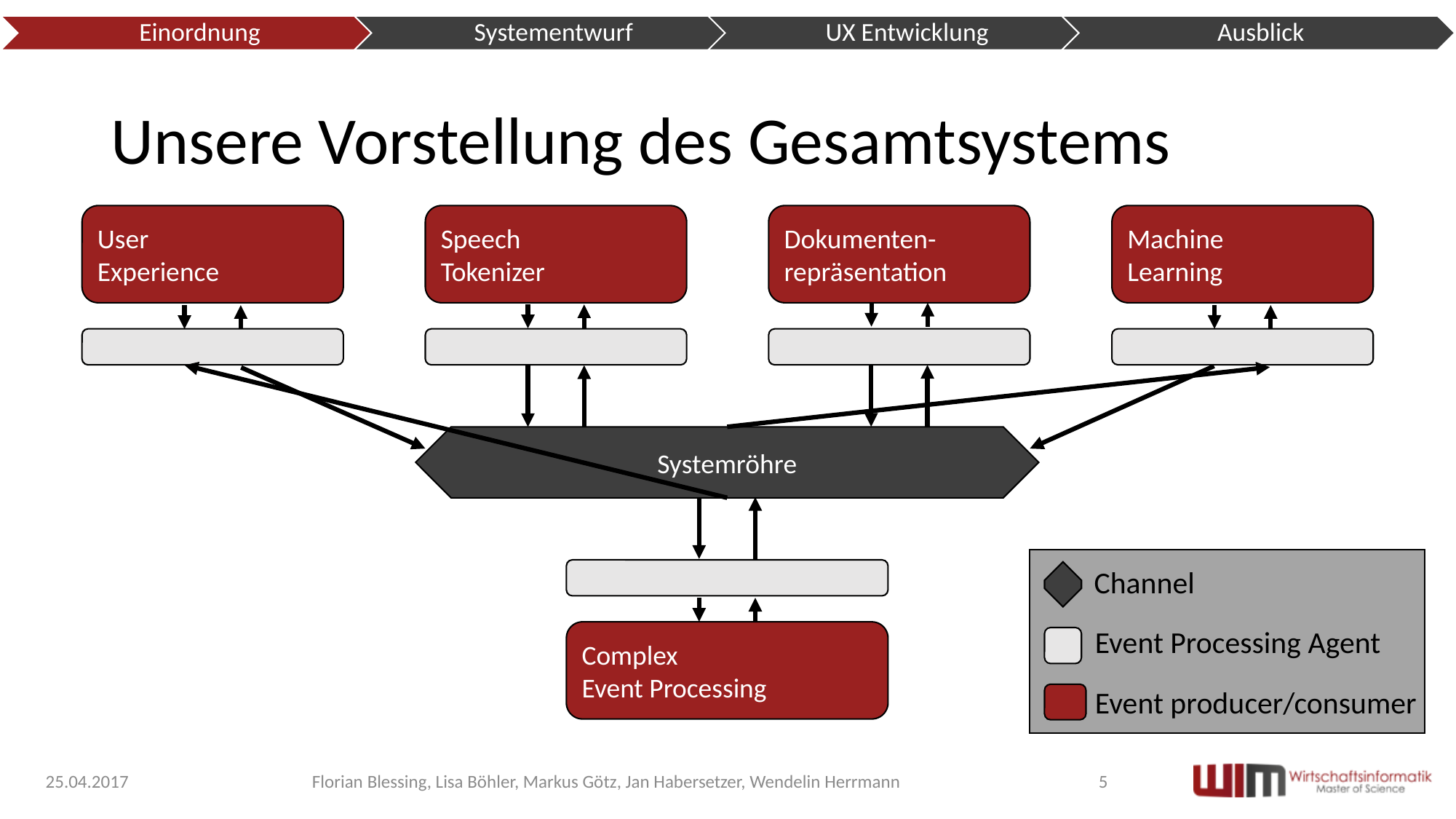

# Unsere Vorstellung des Gesamtsystems
User
Experience
Speech
Tokenizer
Dokumenten-
repräsentation
Machine
Learning

Systemröhre

Channel

Event Processing Agent
Complex
Event Processing

Event producer/consumer

25.04.2017
Florian Blessing, Lisa Böhler, Markus Götz, Jan Habersetzer, Wendelin Herrmann
5